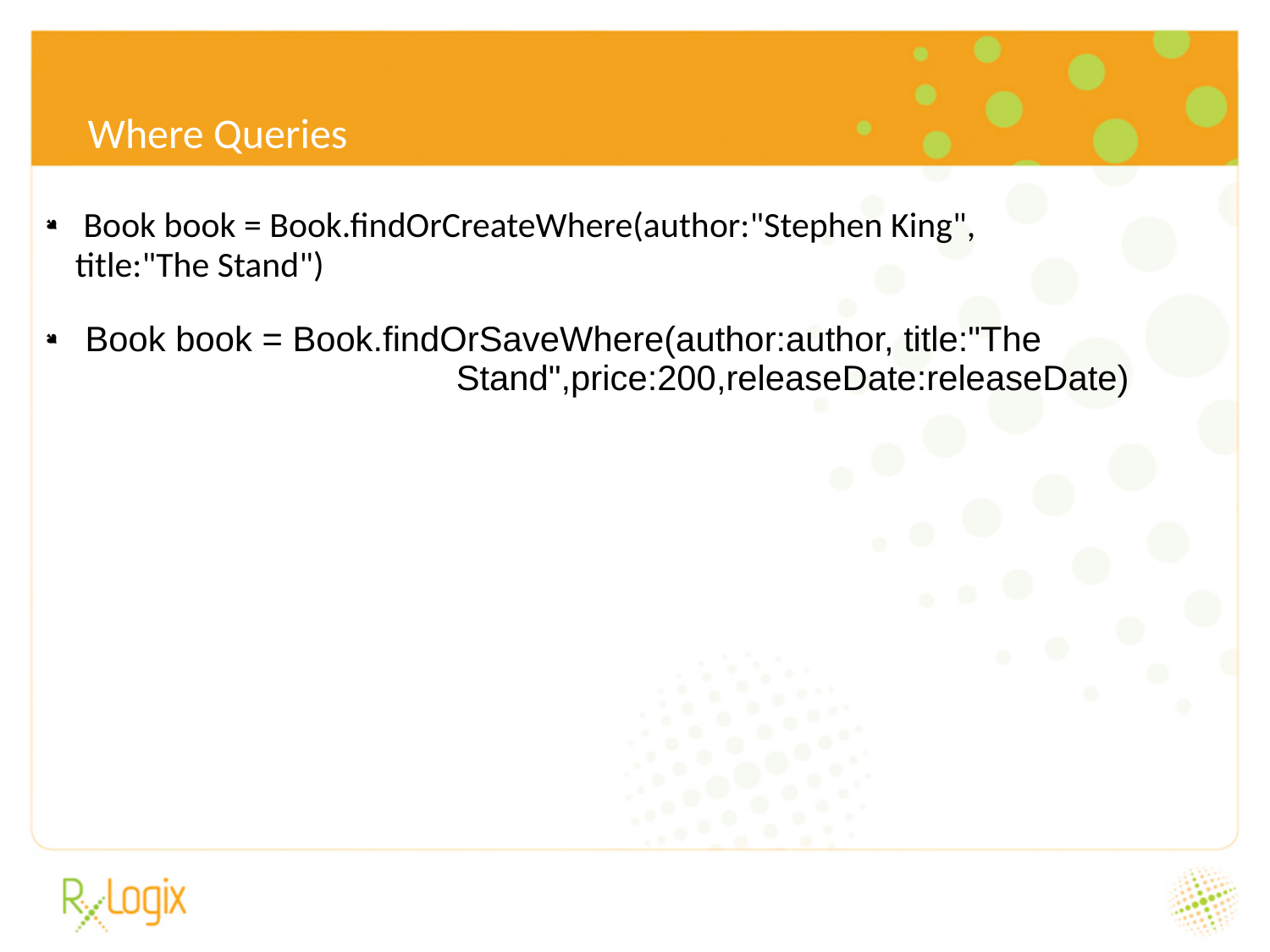

6/24/16
Where Queries
 Book book = Book.findOrCreateWhere(author:"Stephen King",   		title:"The Stand")

 Book book = Book.findOrSaveWhere(author:author, title:"The 	   				Stand",price:200,releaseDate:releaseDate)